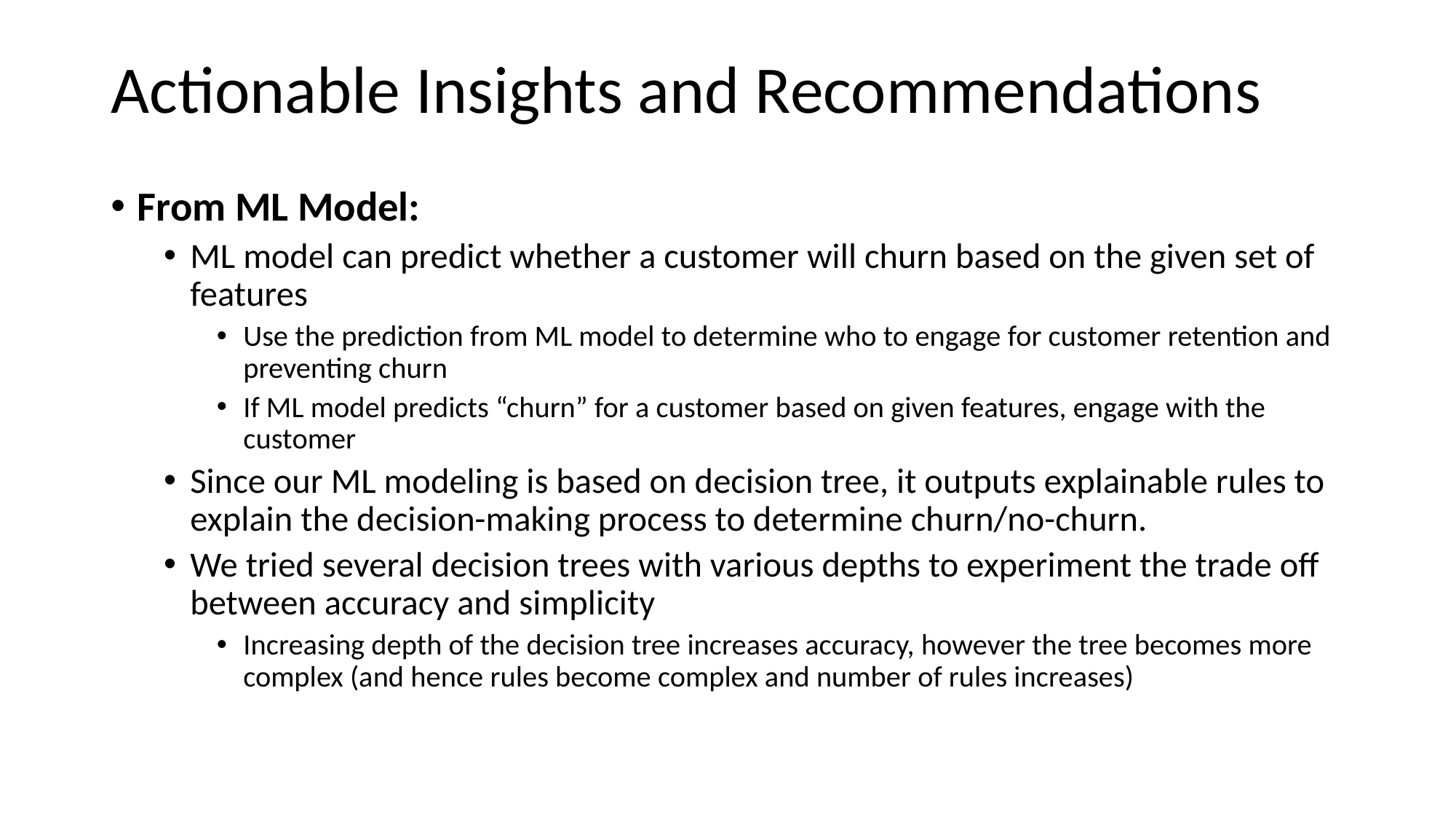

# Actionable Insights and Recommendations
From ML Model:
ML model can predict whether a customer will churn based on the given set of features
Use the prediction from ML model to determine who to engage for customer retention and preventing churn
If ML model predicts “churn” for a customer based on given features, engage with the customer
Since our ML modeling is based on decision tree, it outputs explainable rules to explain the decision-making process to determine churn/no-churn.
We tried several decision trees with various depths to experiment the trade off between accuracy and simplicity
Increasing depth of the decision tree increases accuracy, however the tree becomes more complex (and hence rules become complex and number of rules increases)